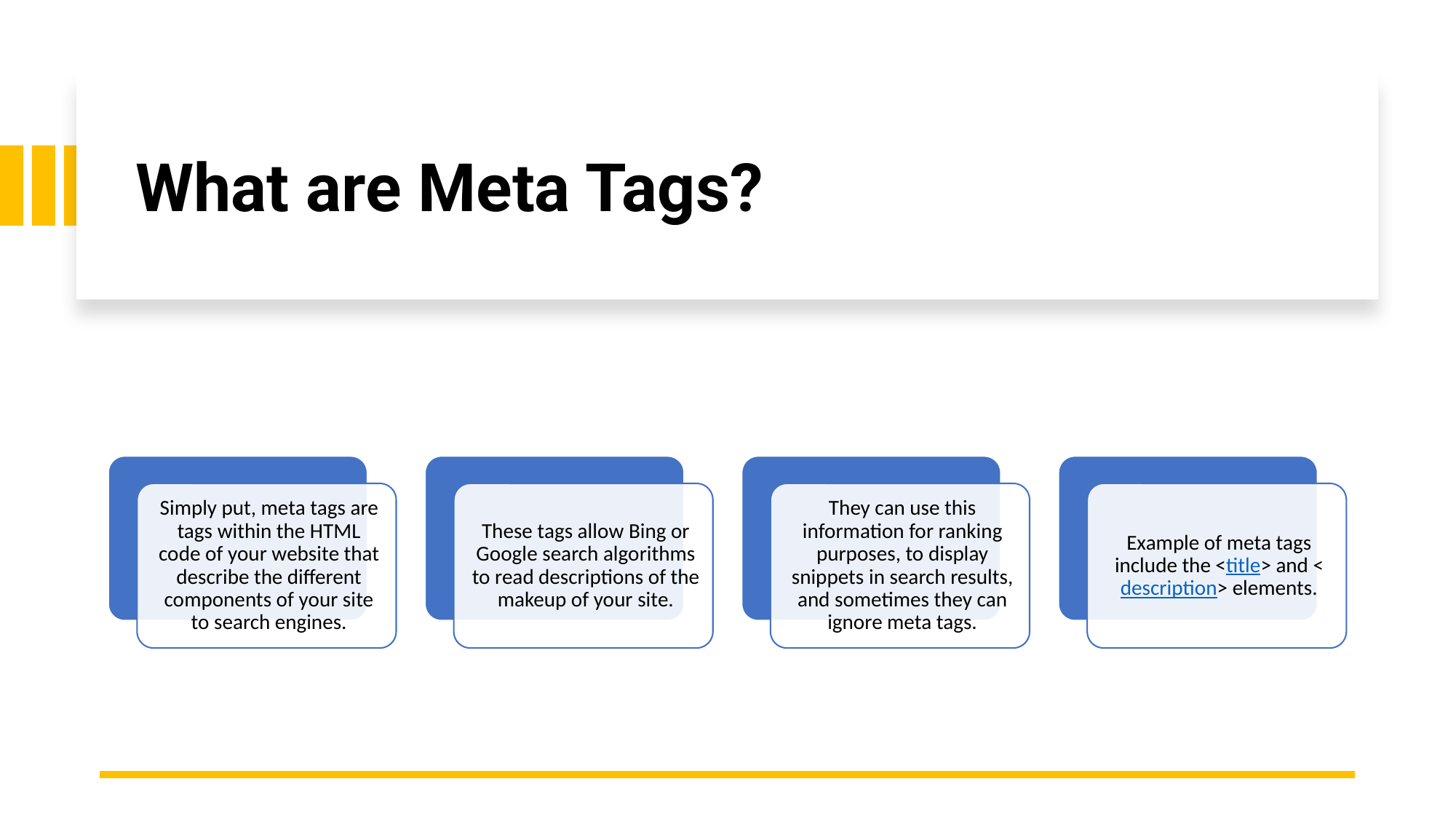

# What are Meta Tags?

Simply put, meta tags are tags within the HTML code of your website that describe the different components of your site to search engines.
These tags allow Bing or Google search algorithms to read descriptions of the makeup of your site.
They can use this information for ranking purposes, to display snippets in search results, and sometimes they can ignore meta tags.
Example of meta tags include the <title> and <description> elements.